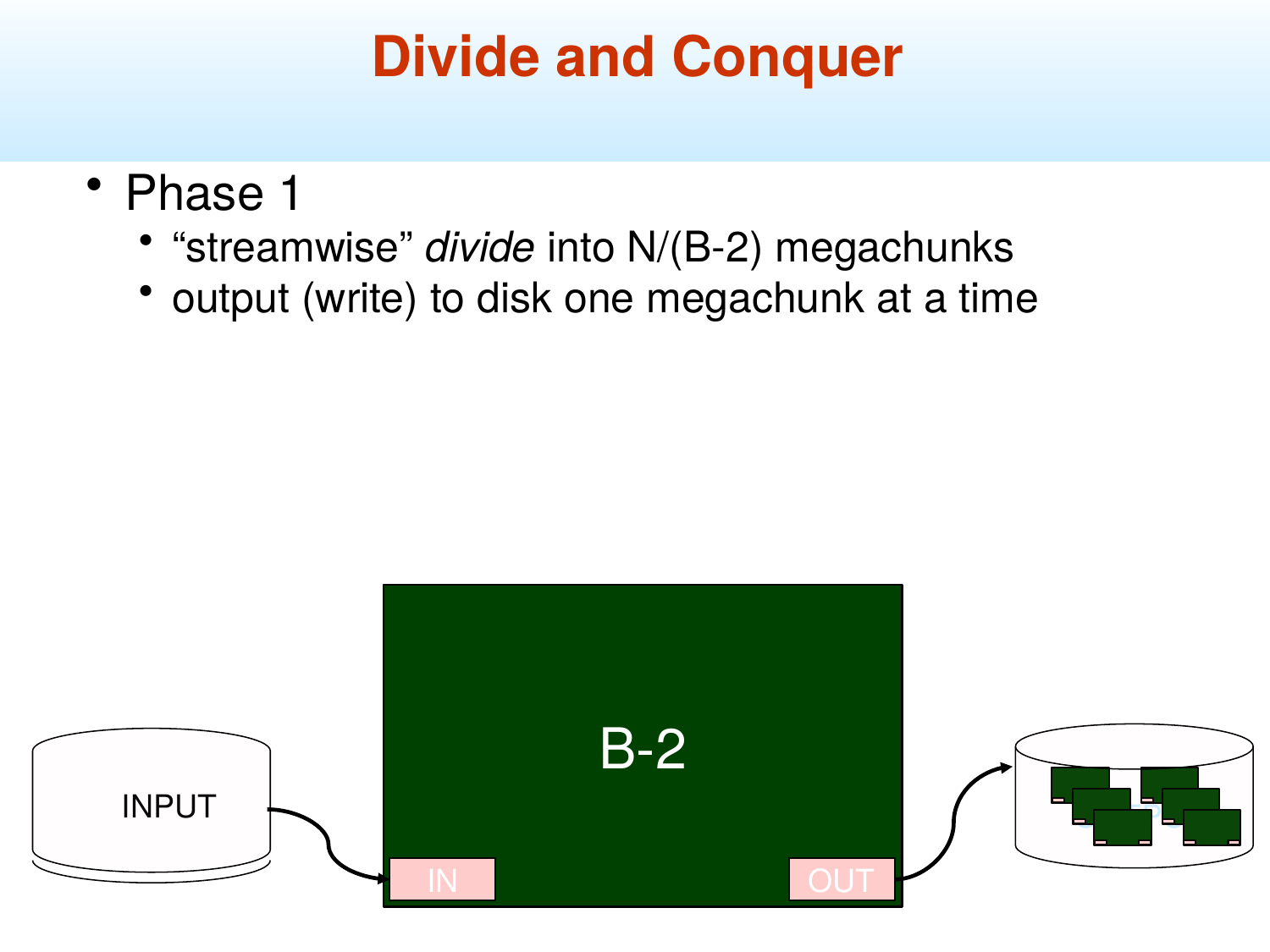

Divide and Conquer
Phase 1
“streamwise” divide into N/(B-2) megachunks
output (write) to disk one megachunk at a time

B-2

INPUT

OUTPUT

IN

OUT

12